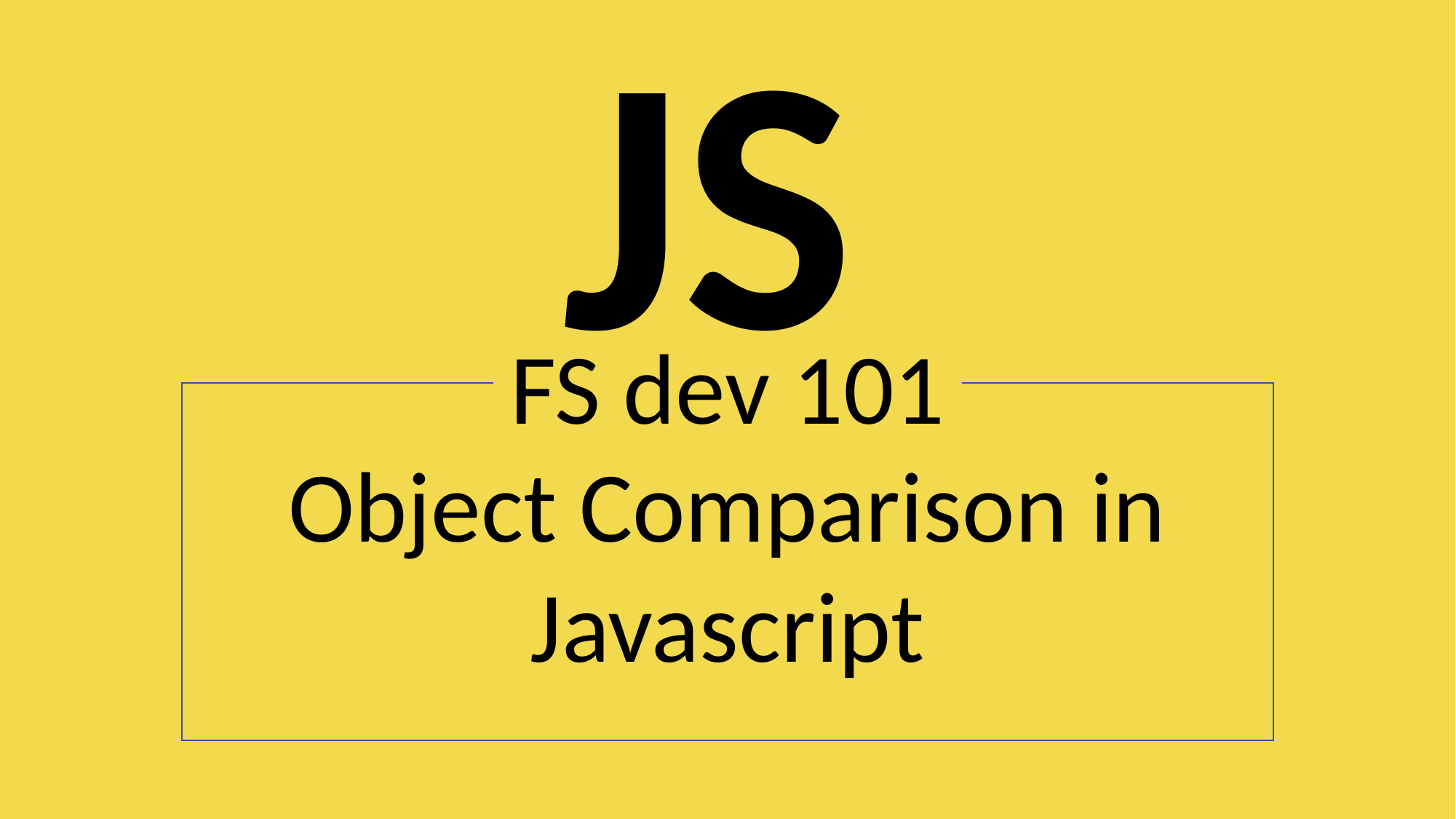

JS
FS dev 101
Object Comparison in Javascript